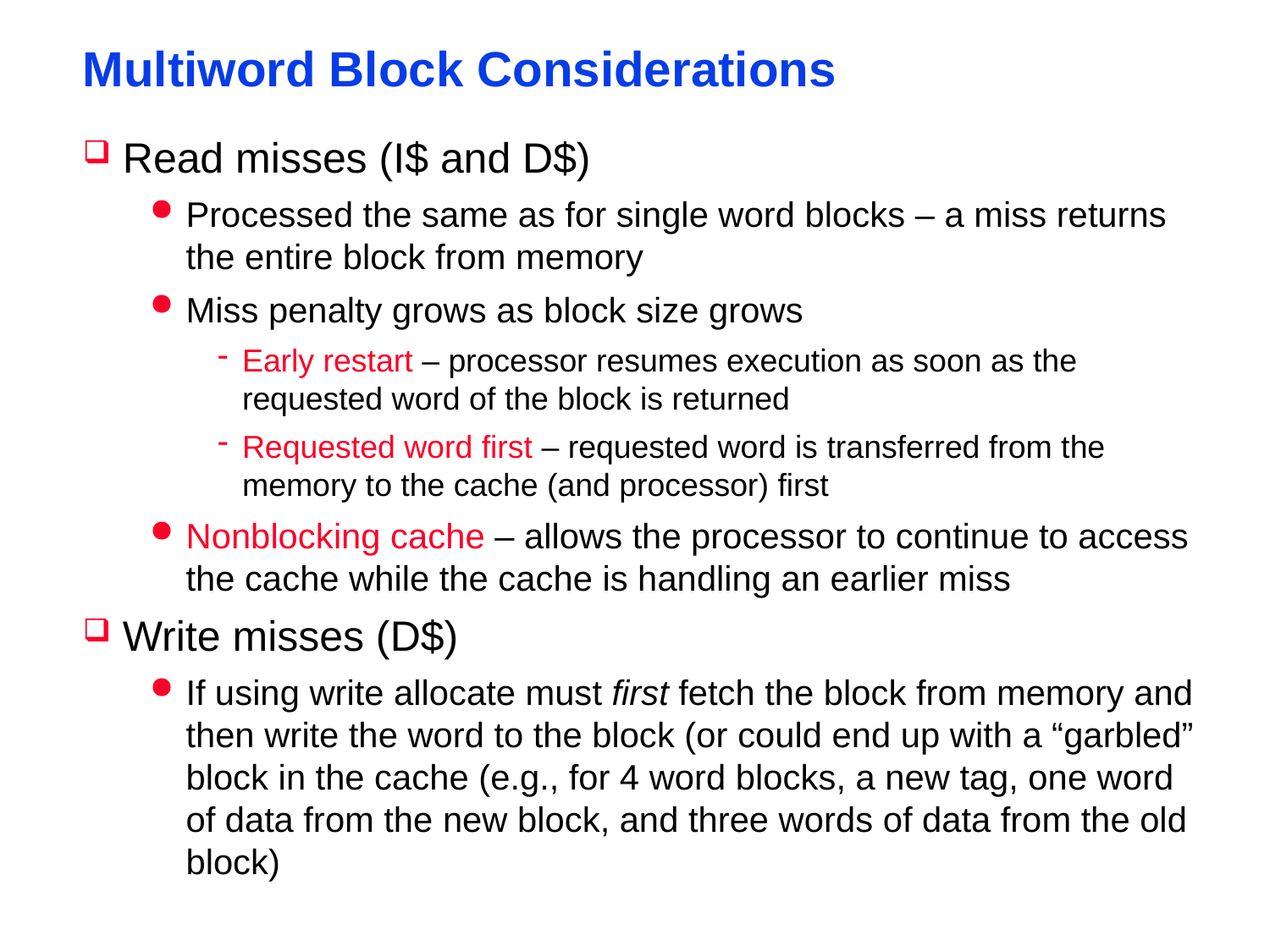

# Multiword Block Considerations
Read misses (I$ and D$)
Processed the same as for single word blocks – a miss returns the entire block from memory
Miss penalty grows as block size grows
Early restart – processor resumes execution as soon as the requested word of the block is returned
Requested word first – requested word is transferred from the memory to the cache (and processor) first
Nonblocking cache – allows the processor to continue to access the cache while the cache is handling an earlier miss
Write misses (D$)
If using write allocate must first fetch the block from memory and then write the word to the block (or could end up with a “garbled” block in the cache (e.g., for 4 word blocks, a new tag, one word of data from the new block, and three words of data from the old block)